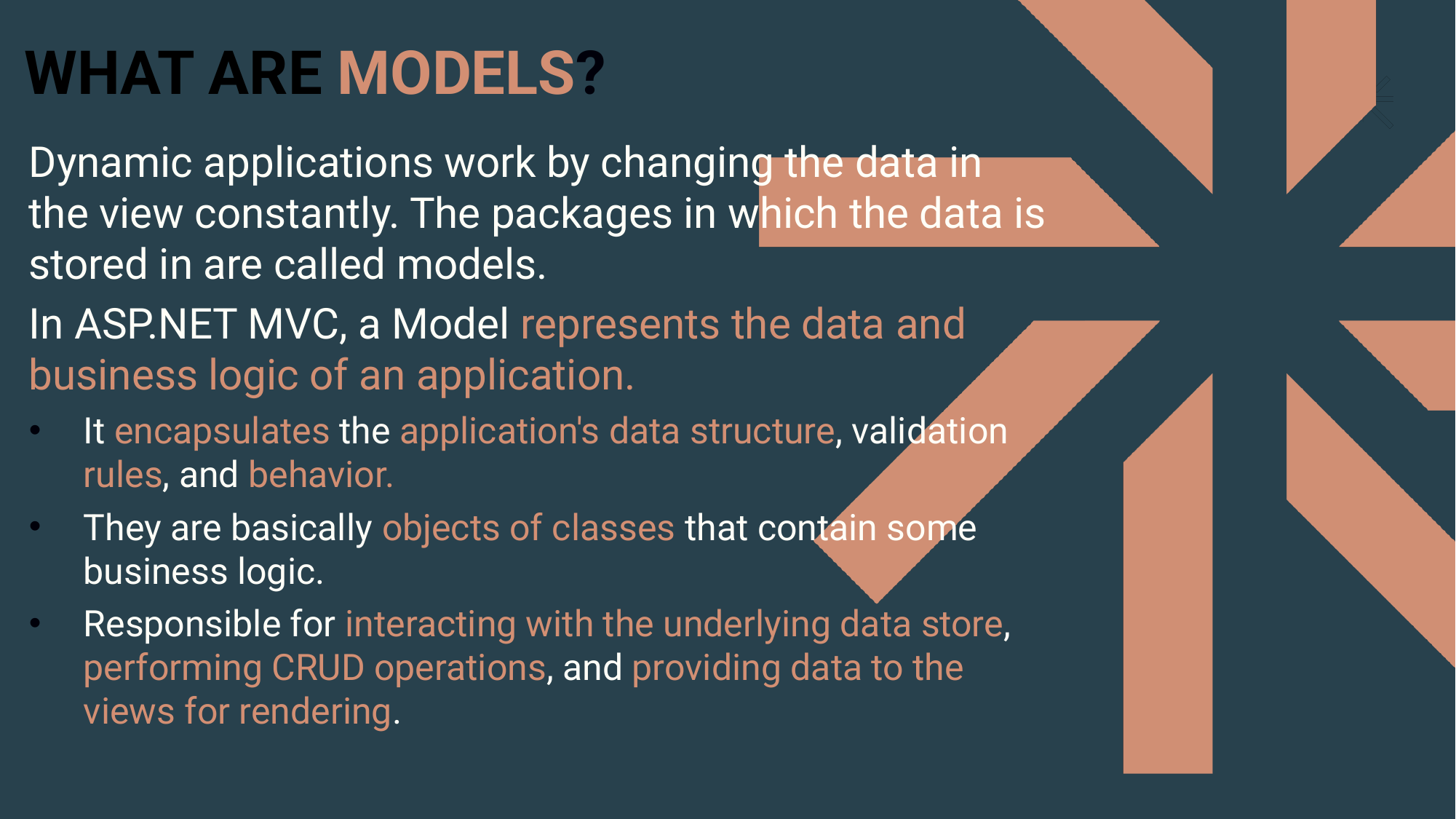

WHAT ARE MODELS?
Dynamic applications work by changing the data in the view constantly. The packages in which the data is stored in are called models.
In ASP.NET MVC, a Model represents the data and business logic of an application.
It encapsulates the application's data structure, validation rules, and behavior.
They are basically objects of classes that contain some business logic.
Responsible for interacting with the underlying data store, performing CRUD operations, and providing data to the views for rendering.